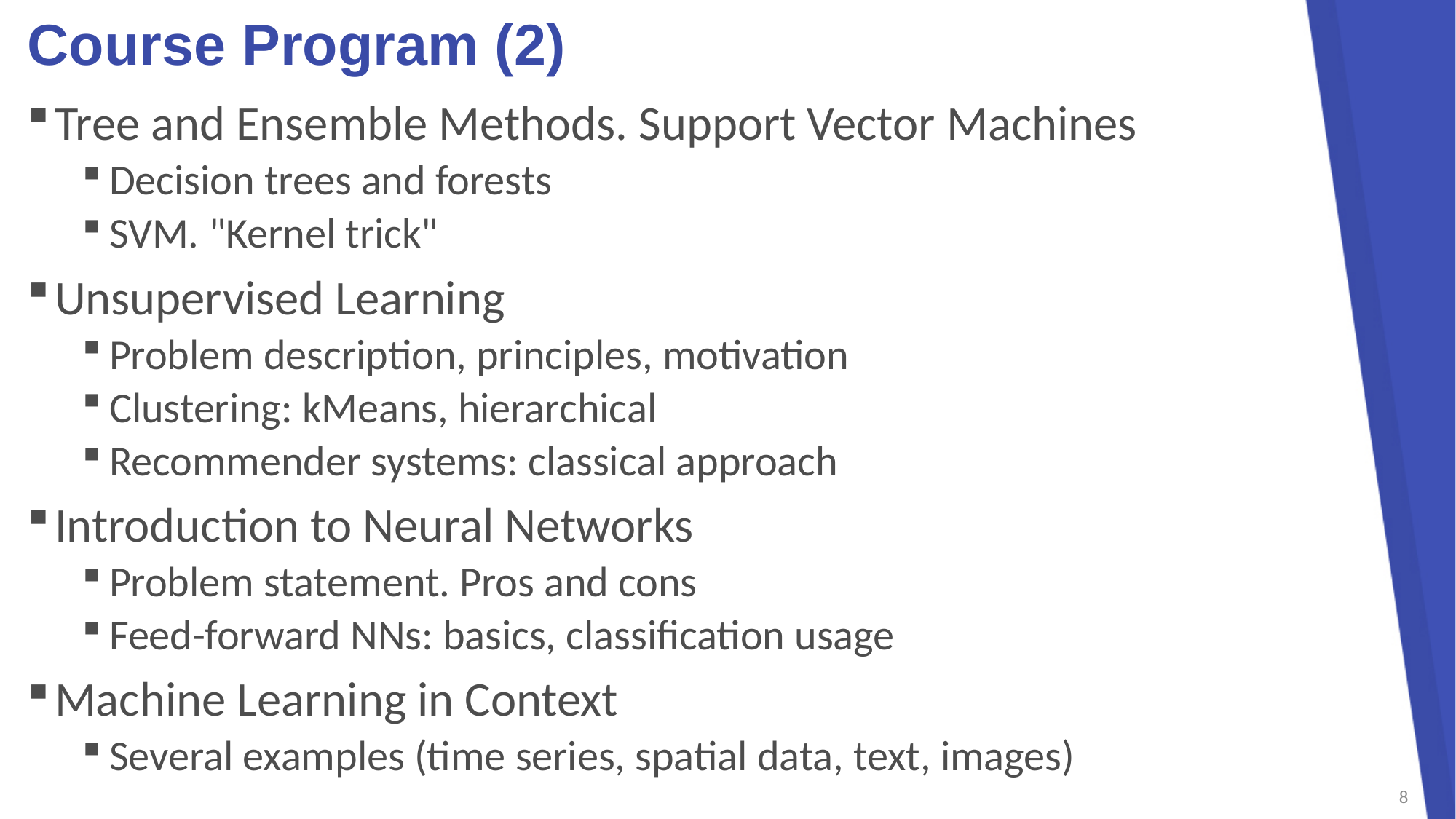

# Course Program (2)
Tree and Ensemble Methods. Support Vector Machines
Decision trees and forests
SVM. "Kernel trick"
Unsupervised Learning
Problem description, principles, motivation
Clustering: kMeans, hierarchical
Recommender systems: classical approach
Introduction to Neural Networks
Problem statement. Pros and cons
Feed-forward NNs: basics, classification usage
Machine Learning in Context
Several examples (time series, spatial data, text, images)
8